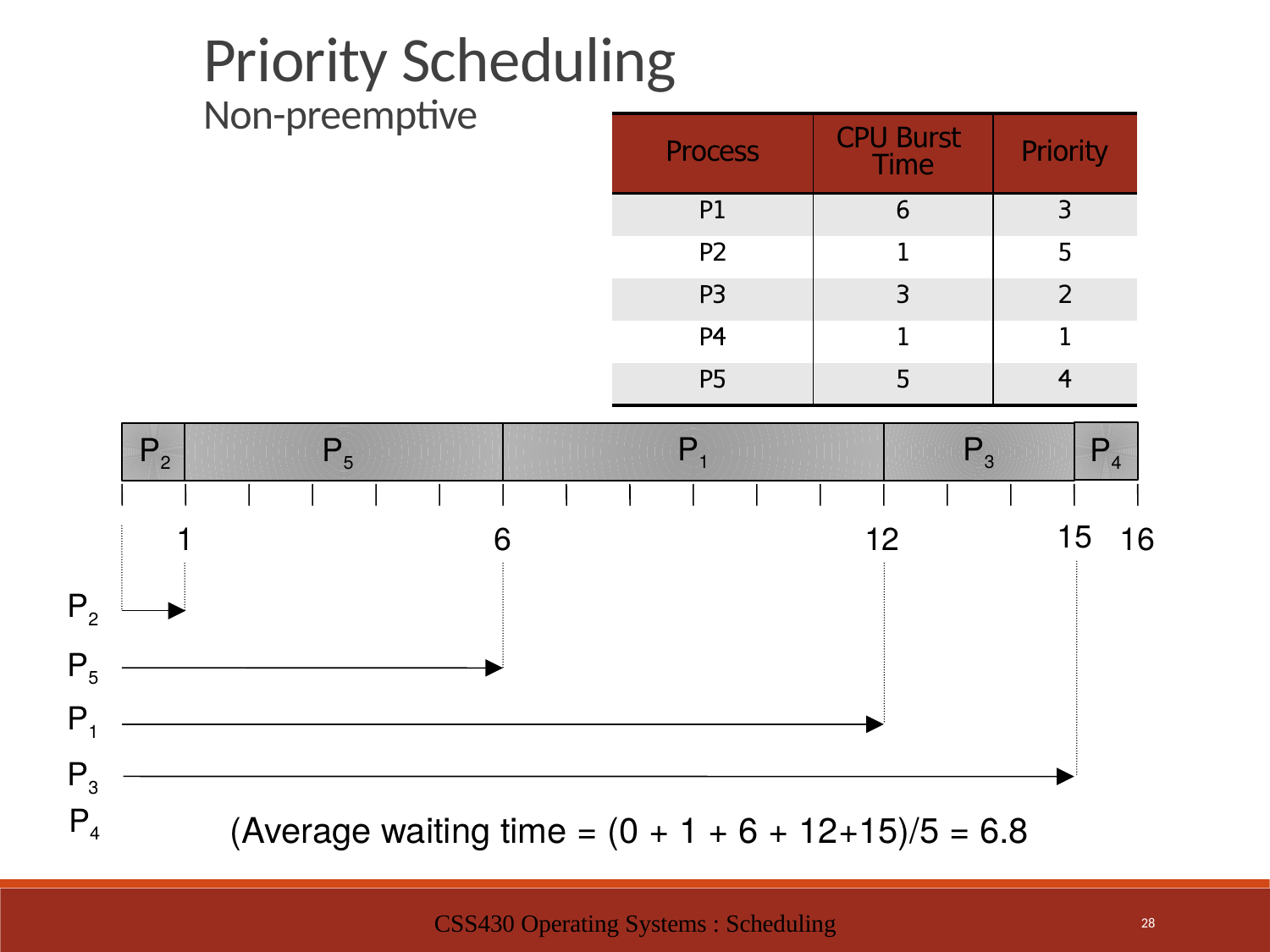

Priority Scheduling
Non-preemptive
| Process | CPU Burst Time | Priority |
| --- | --- | --- |
| P1 | 6 | 3 |
| P2 | 1 | 5 |
| P3 | 3 | 2 |
| P4 | 1 | 1 |
| P5 | 5 | 4 |

P1
P3
P5
P2

P4
15
1
6
12
16

P2

P5

P1

P3

P4
(Average waiting time = (0 + 1 + 6 + 12+15)/5 = 6.8
CSS430 Operating Systems : Scheduling
28